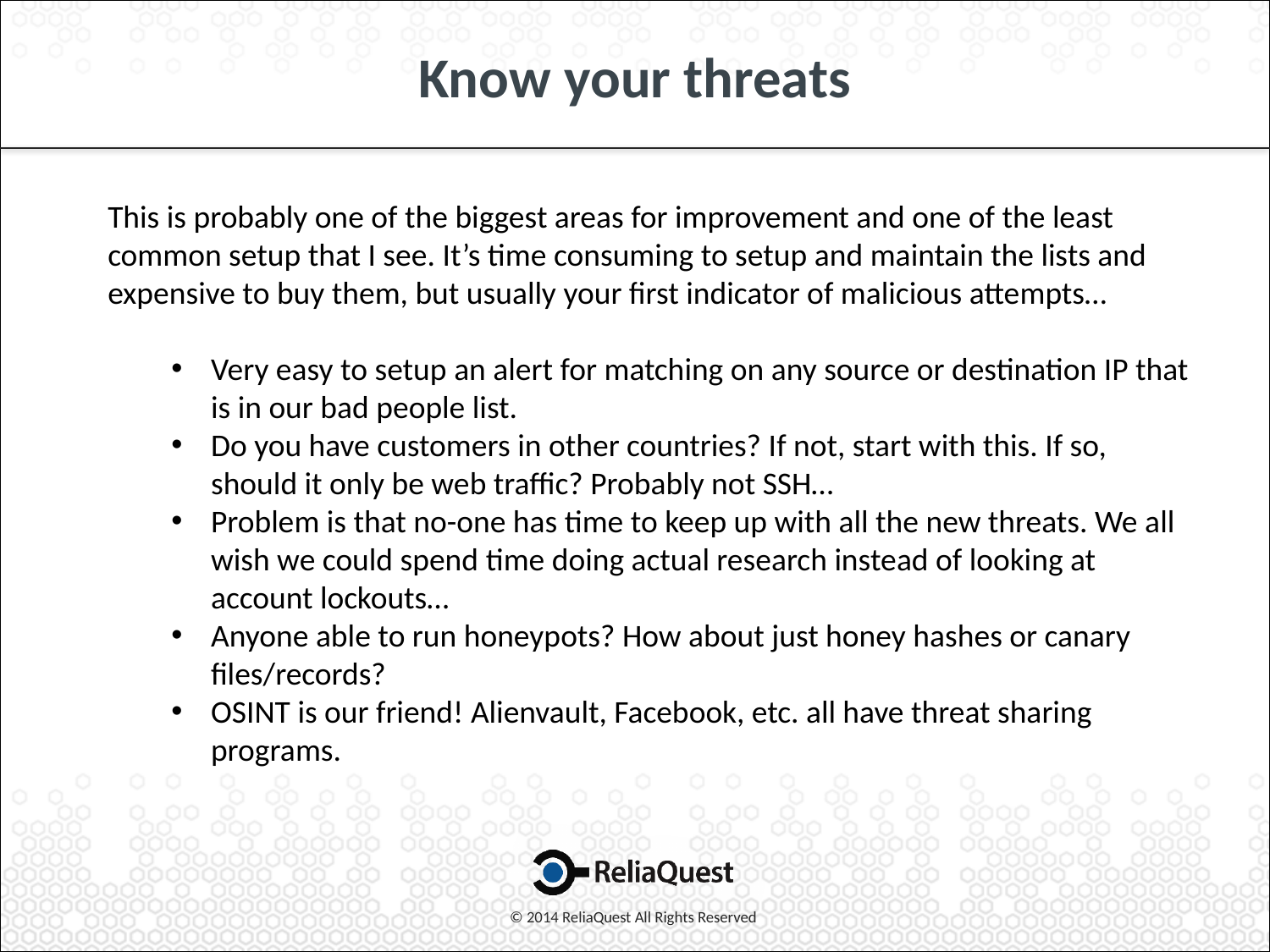

# Know your threats
This is probably one of the biggest areas for improvement and one of the least common setup that I see. It’s time consuming to setup and maintain the lists and expensive to buy them, but usually your first indicator of malicious attempts…

Very easy to setup an alert for matching on any source or destination IP that is in our bad people list.
Do you have customers in other countries? If not, start with this. If so, should it only be web traffic? Probably not SSH…
Problem is that no-one has time to keep up with all the new threats. We all wish we could spend time doing actual research instead of looking at account lockouts…
Anyone able to run honeypots? How about just honey hashes or canary files/records?
OSINT is our friend! Alienvault, Facebook, etc. all have threat sharing programs.